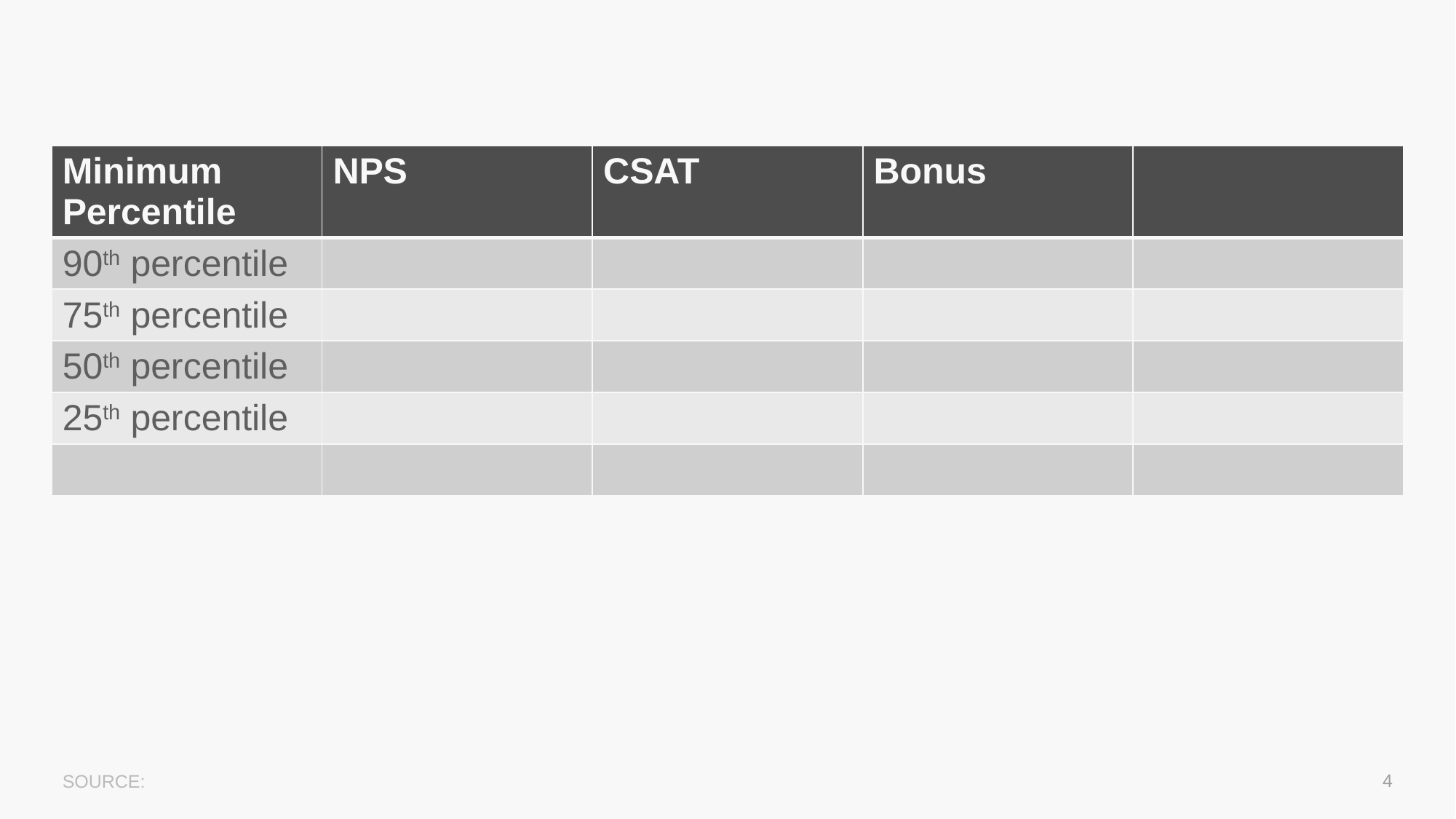

#
| Minimum Percentile | NPS | CSAT | Bonus |  |
| --- | --- | --- | --- | --- |
| 90th percentile |  |  |  |  |
| 75th percentile |  |  |  |  |
| 50th percentile |  |  |  |  |
| 25th percentile |  |  |  |  |
|  |  |  |  |  |
4
SOURCE: